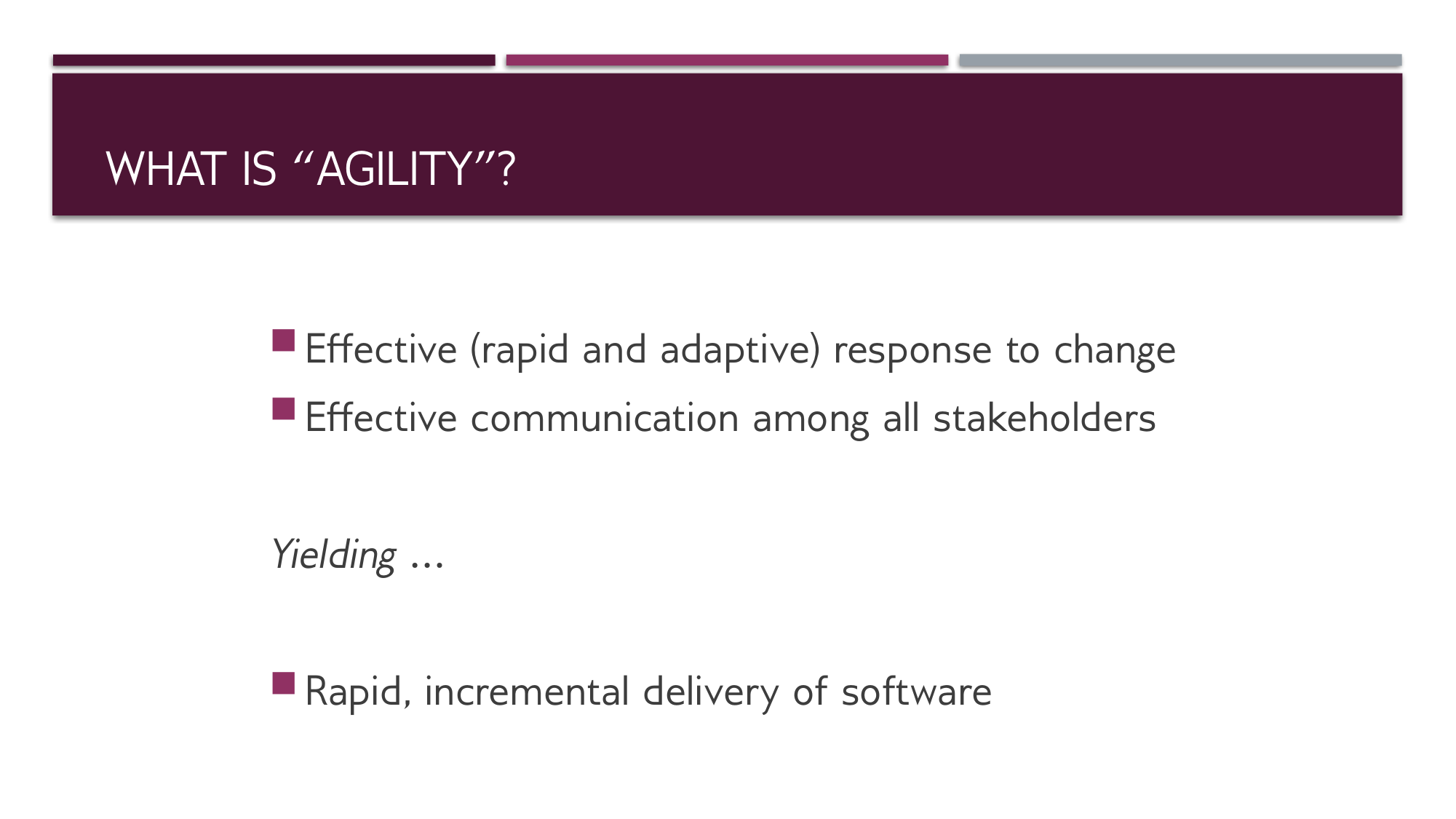

# What is “Agility”?
Effective (rapid and adaptive) response to change
Effective communication among all stakeholders

Yielding …

Rapid, incremental delivery of software